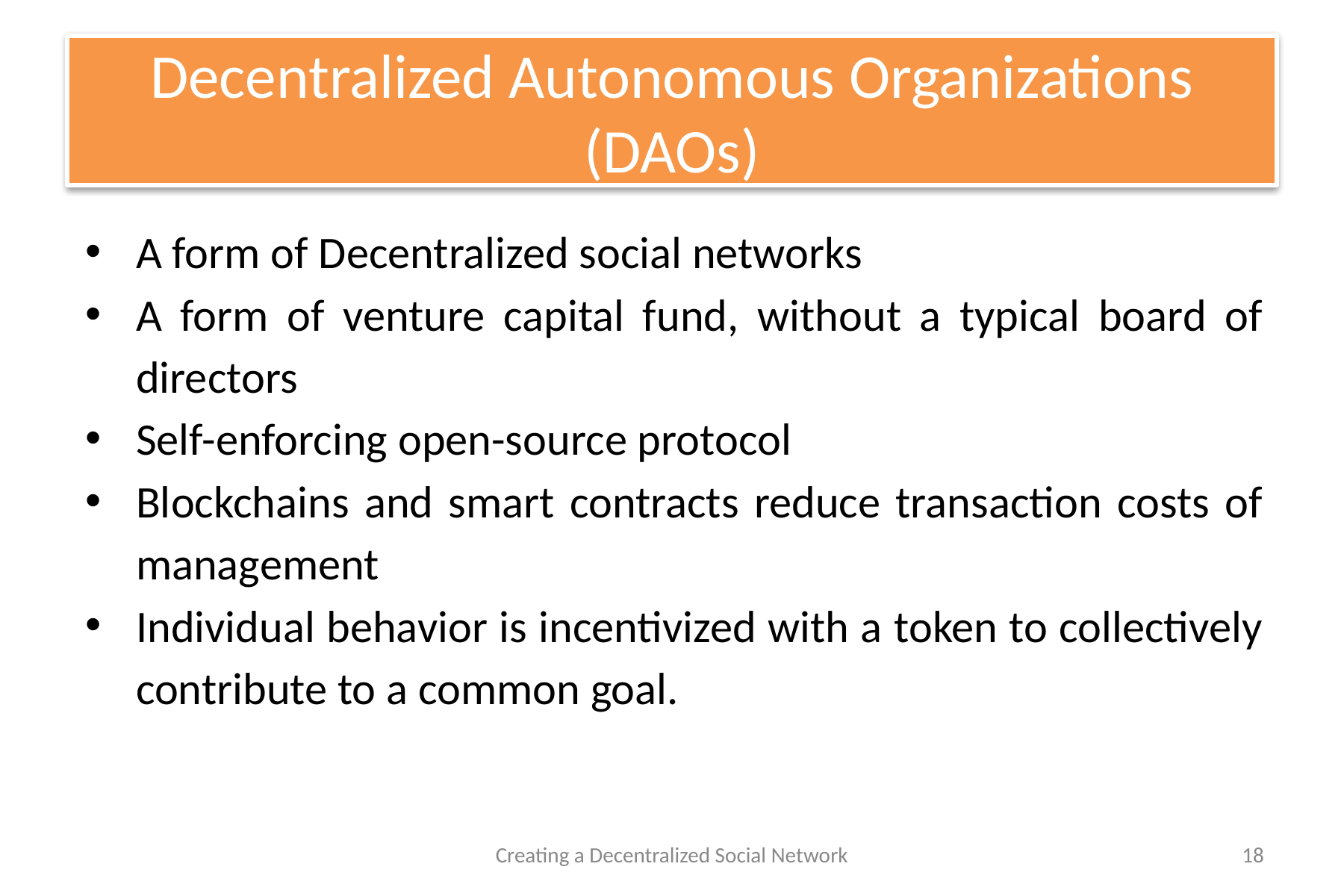

# Decentralized Autonomous Organizations (DAOs)
A form of Decentralized social networks
A form of venture capital fund, without a typical board of directors
Self-enforcing open-source protocol
Blockchains and smart contracts reduce transaction costs of management
Individual behavior is incentivized with a token to collectively contribute to a common goal.
Creating a Decentralized Social Network
18